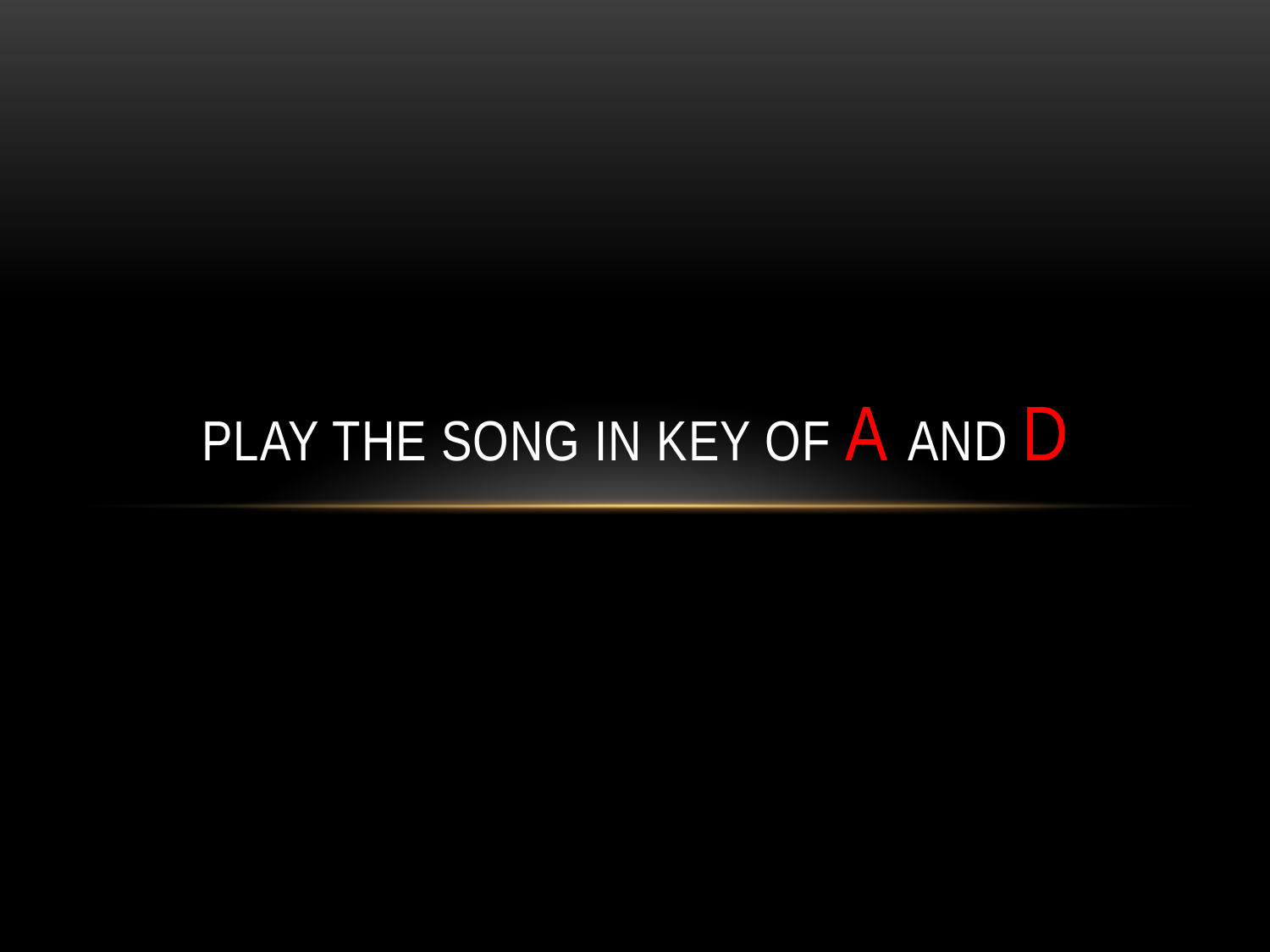

# Play the song in key of A and D